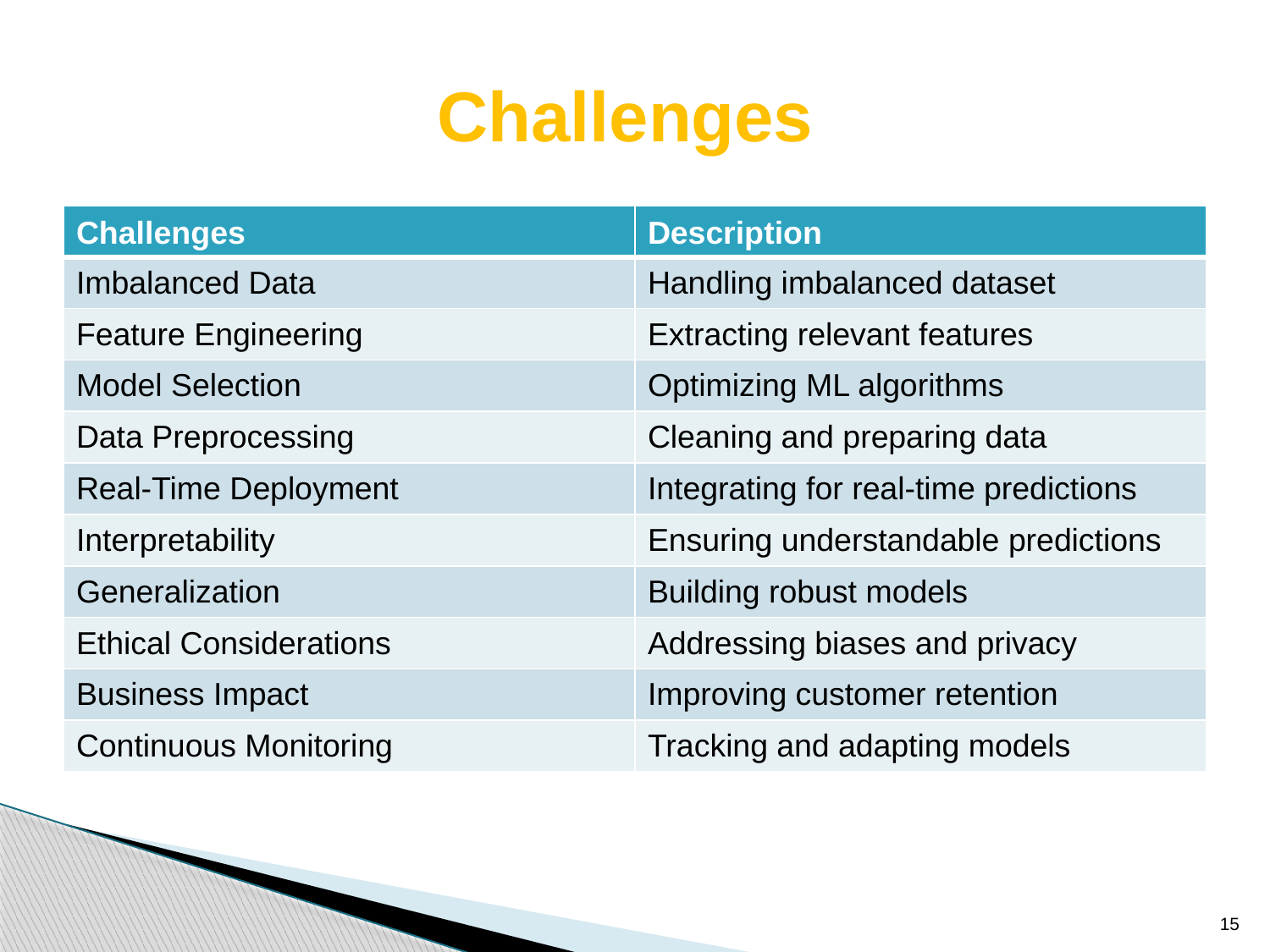

# Challenges
| Challenges | Description |
| --- | --- |
| Imbalanced Data | Handling imbalanced dataset |
| Feature Engineering | Extracting relevant features |
| Model Selection | Optimizing ML algorithms |
| Data Preprocessing | Cleaning and preparing data |
| Real-Time Deployment | Integrating for real-time predictions |
| Interpretability | Ensuring understandable predictions |
| Generalization | Building robust models |
| Ethical Considerations | Addressing biases and privacy |
| Business Impact | Improving customer retention |
| Continuous Monitoring | Tracking and adapting models |
15